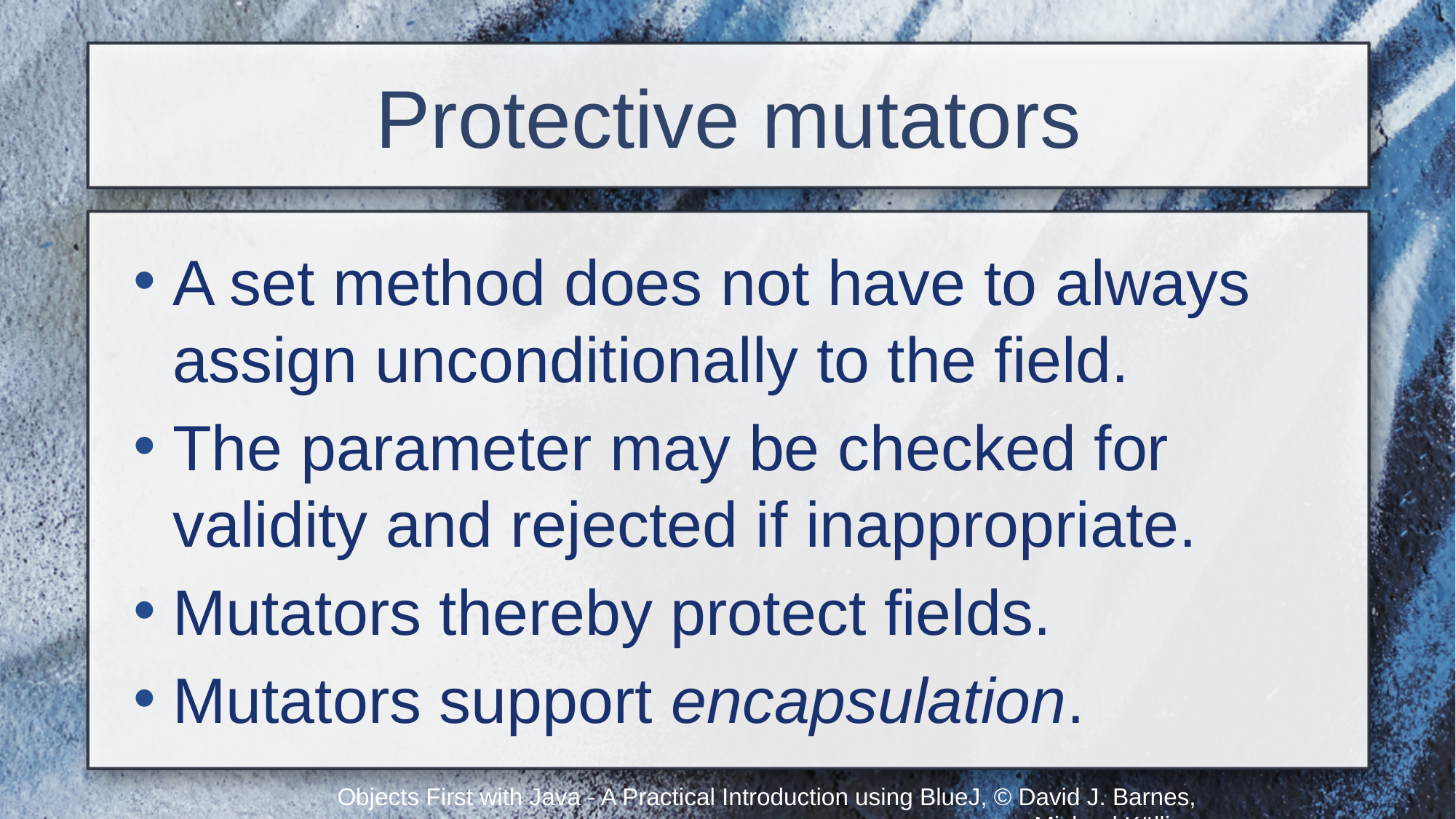

# Protective mutators
A set method does not have to always assign unconditionally to the field.
The parameter may be checked for validity and rejected if inappropriate.
Mutators thereby protect fields.
Mutators support encapsulation.